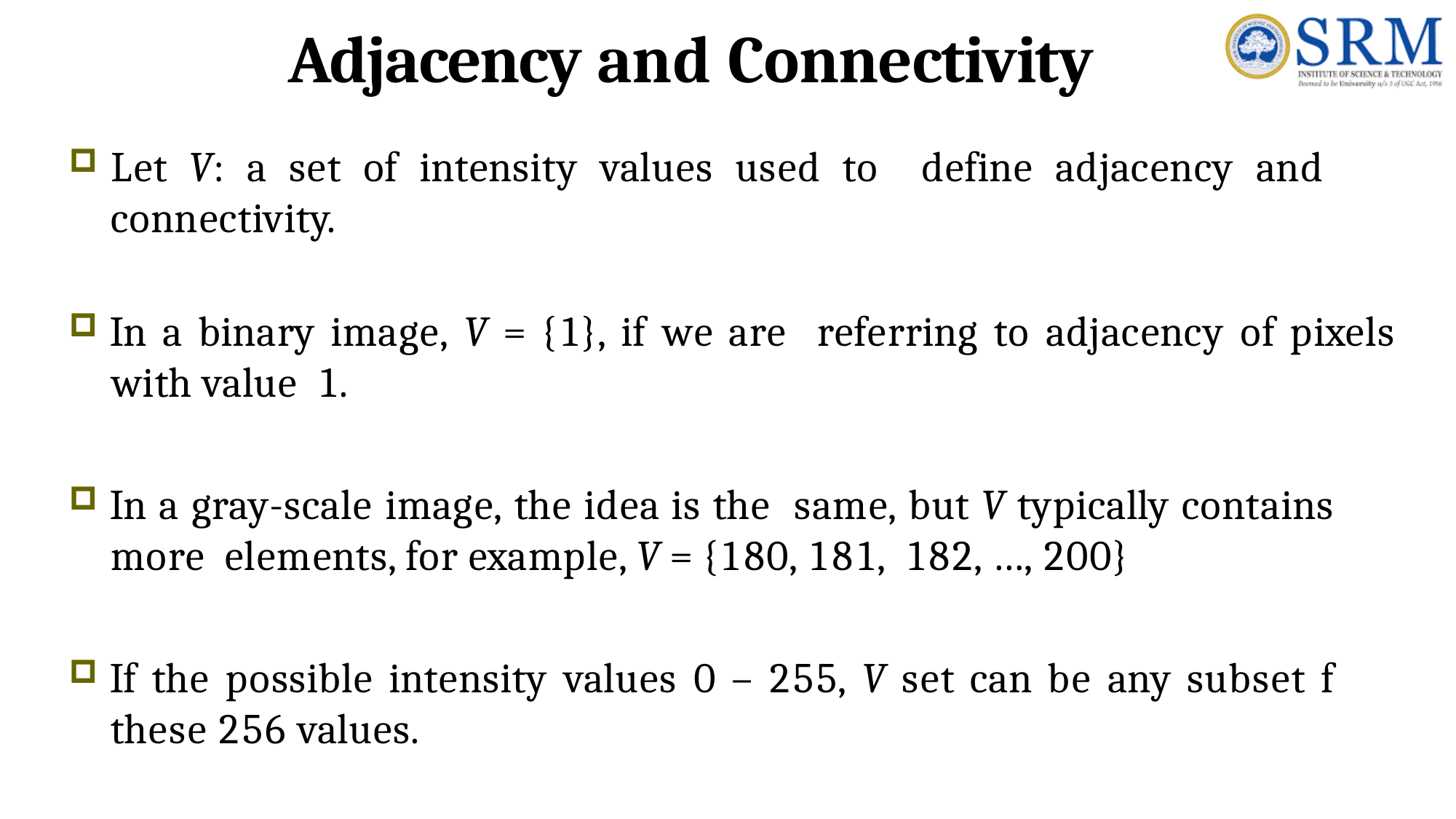

# Adjacency and Connectivity
Let V: a set of intensity values used to  define adjacency and connectivity.

In a binary image, V = {1}, if we are  referring to adjacency of pixels with value  1.

In a gray-scale image, the idea is the  same, but V typically contains more  elements, for example, V = {180, 181,  182, …, 200}

If the possible intensity values 0 – 255, V set can be any subset f these 256 values.